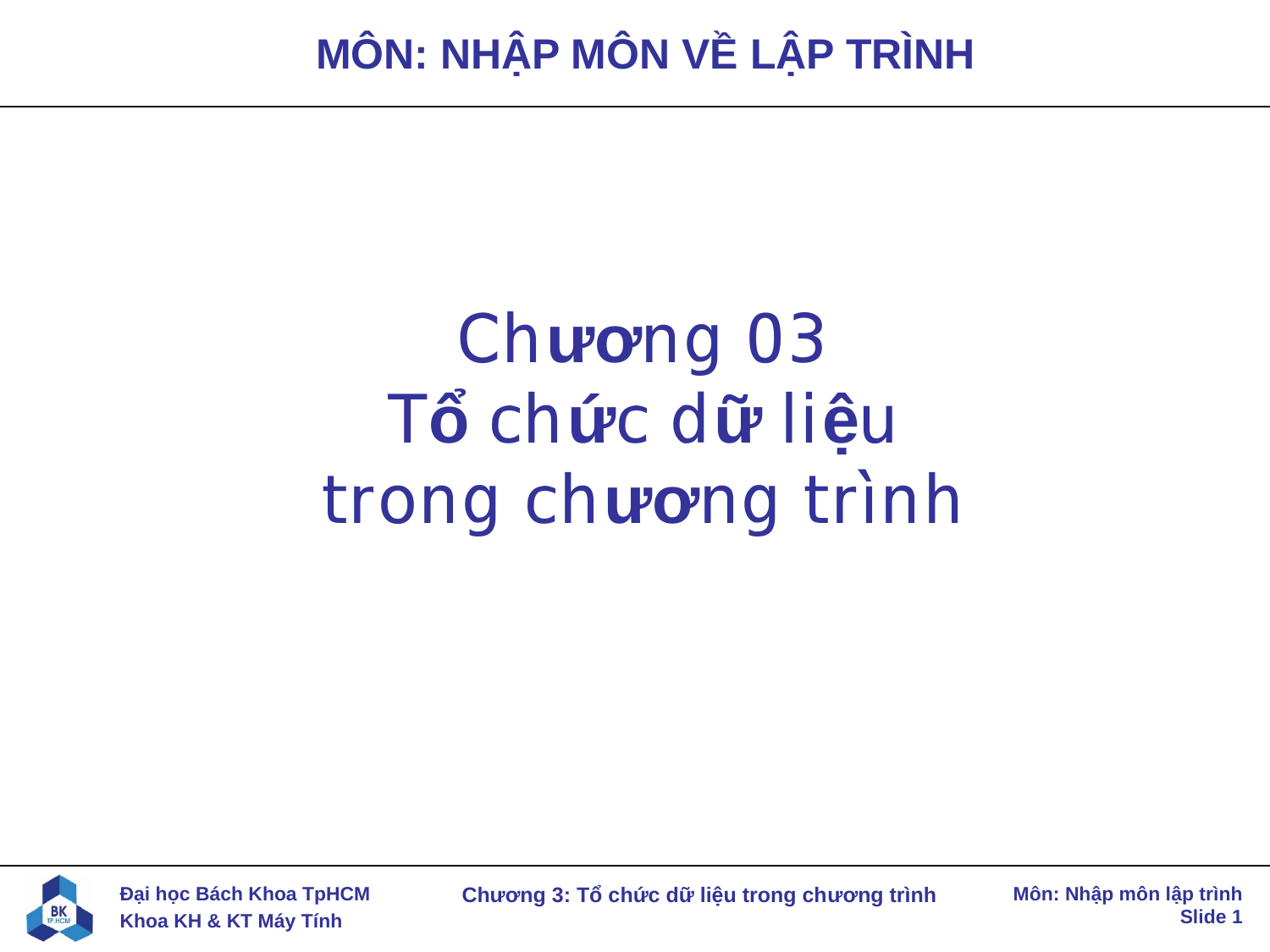

# Chương 03 Tổ chức dữ liệu trong chương trình